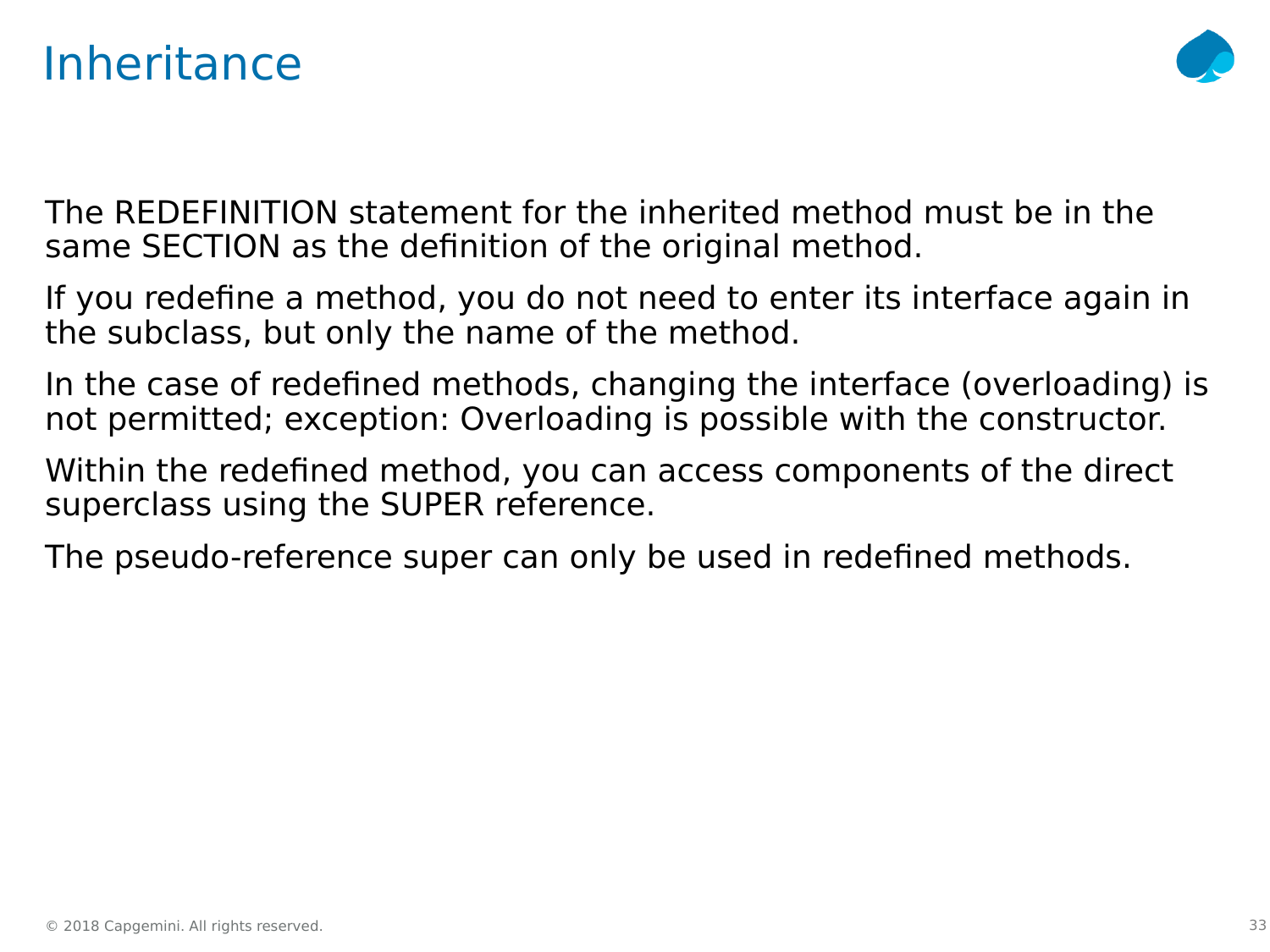

# Inheritance
The REDEFINITION statement for the inherited method must be in the same SECTION as the definition of the original method.
If you redefine a method, you do not need to enter its interface again in the subclass, but only the name of the method.
In the case of redefined methods, changing the interface (overloading) is not permitted; exception: Overloading is possible with the constructor.
Within the redefined method, you can access components of the direct superclass using the SUPER reference.
The pseudo-reference super can only be used in redefined methods.